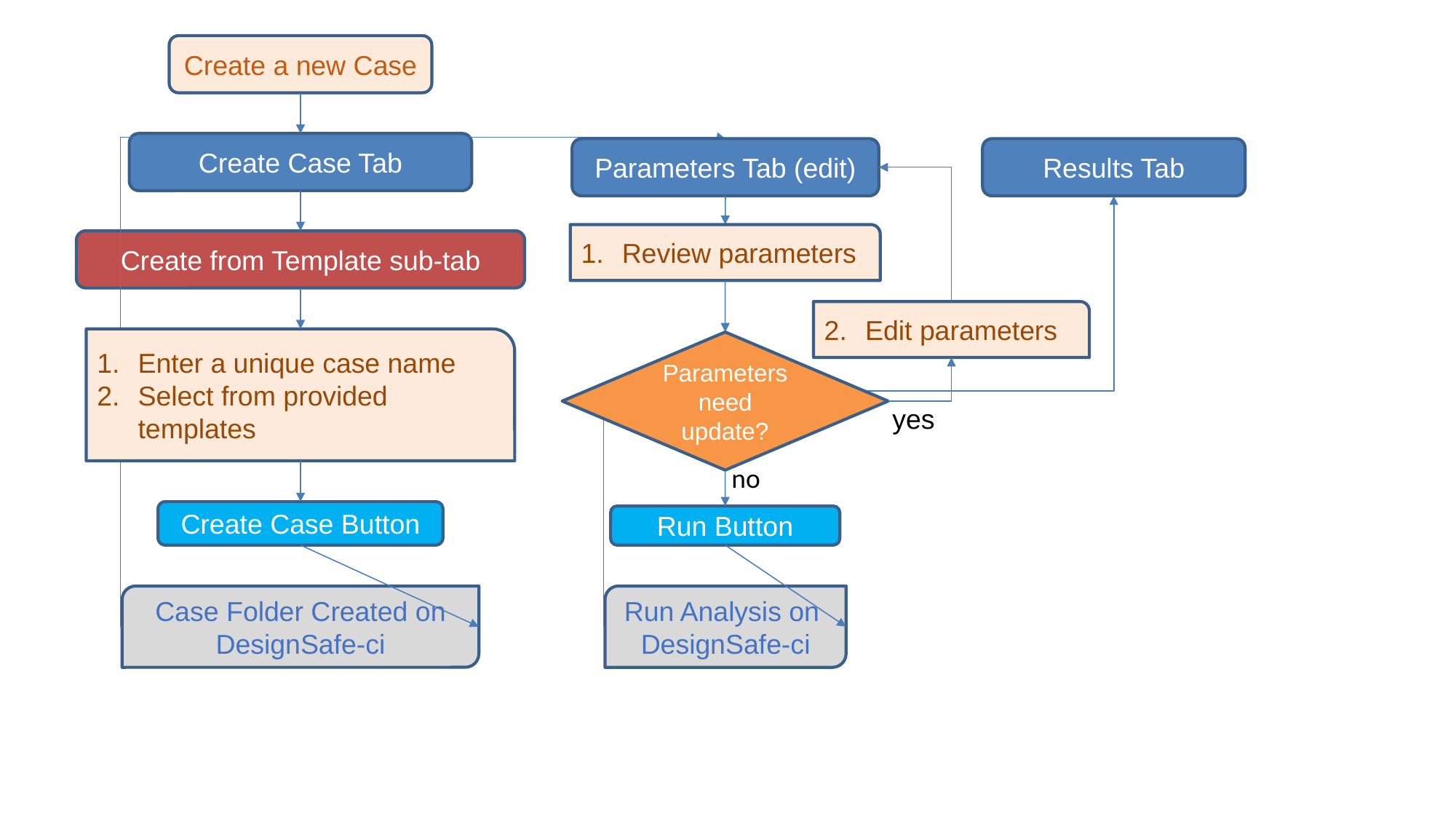

Create a new Case
Create Case Tab
Parameters Tab (edit)
Results Tab
Review parameters
Create from Template sub-tab
Edit parameters
Enter a unique case name
Select from provided templates
Parameters need update?
yes
no
Create Case Button
Run Button
Run Analysis on
DesignSafe-ci
Case Folder Created on
DesignSafe-ci